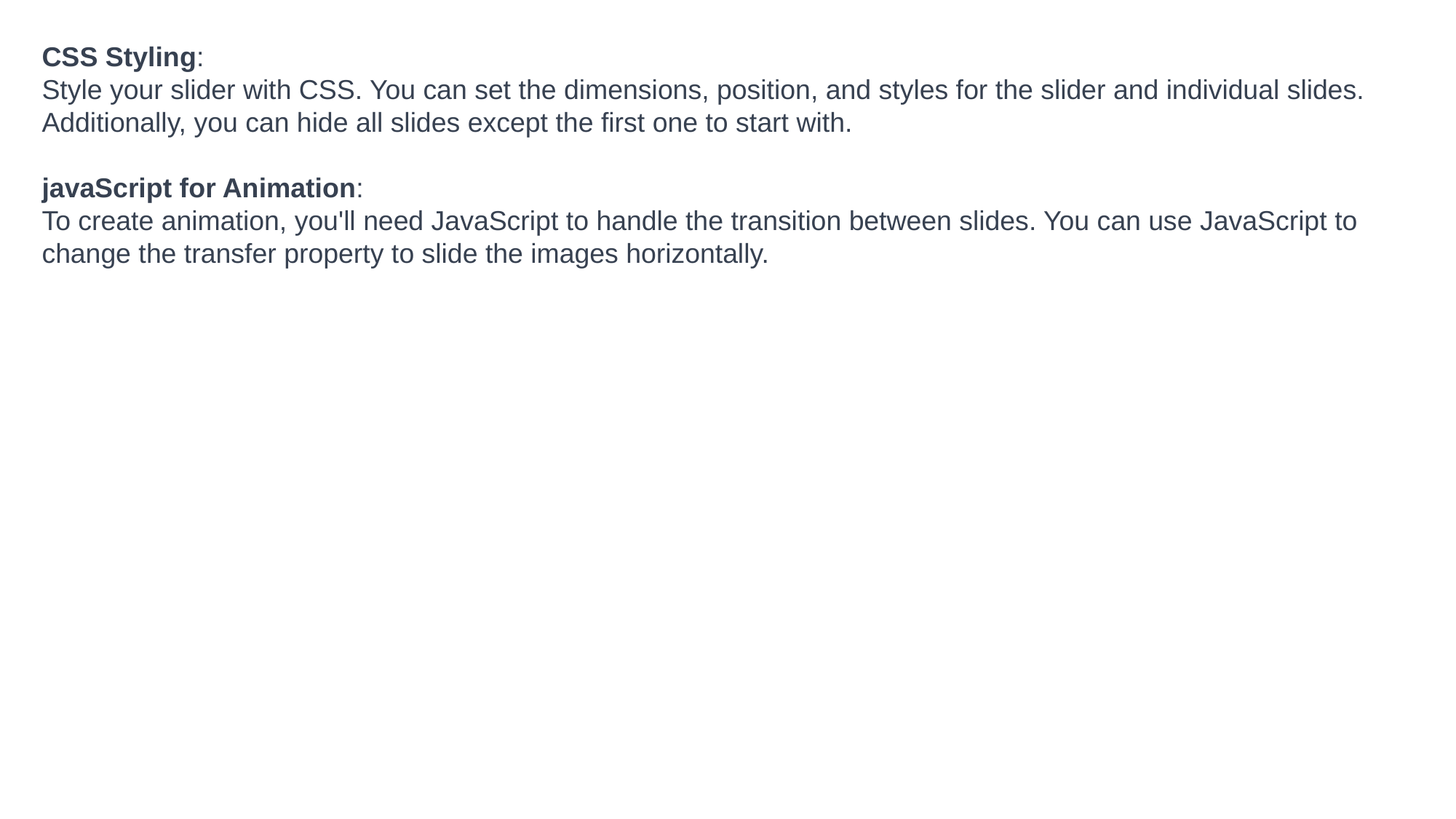

CSS Styling:
Style your slider with CSS. You can set the dimensions, position, and styles for the slider and individual slides. Additionally, you can hide all slides except the first one to start with.

javaScript for Animation:
To create animation, you'll need JavaScript to handle the transition between slides. You can use JavaScript to change the transfer property to slide the images horizontally.